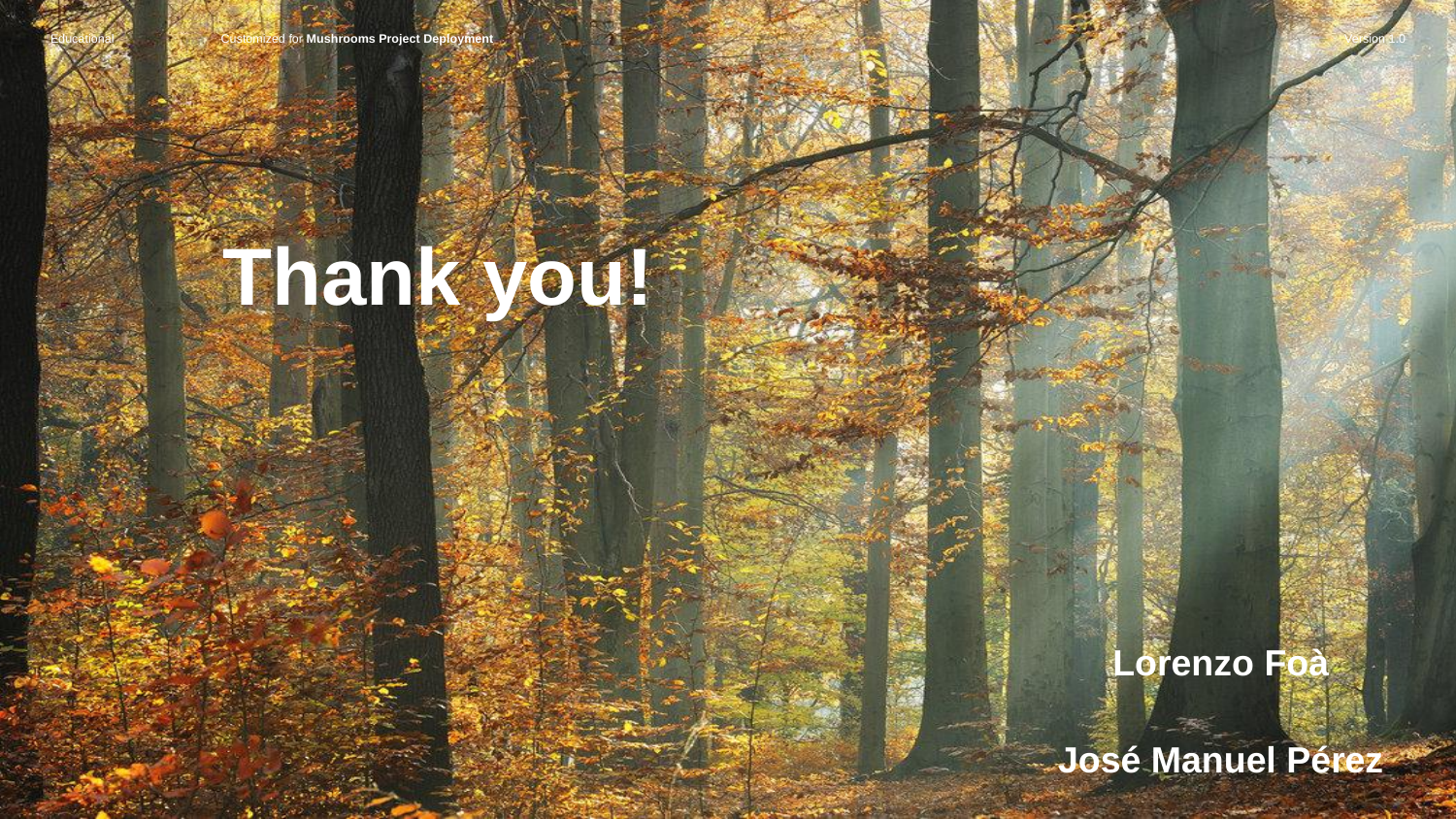

# Thank you!
Lorenzo Foà
José Manuel Pérez